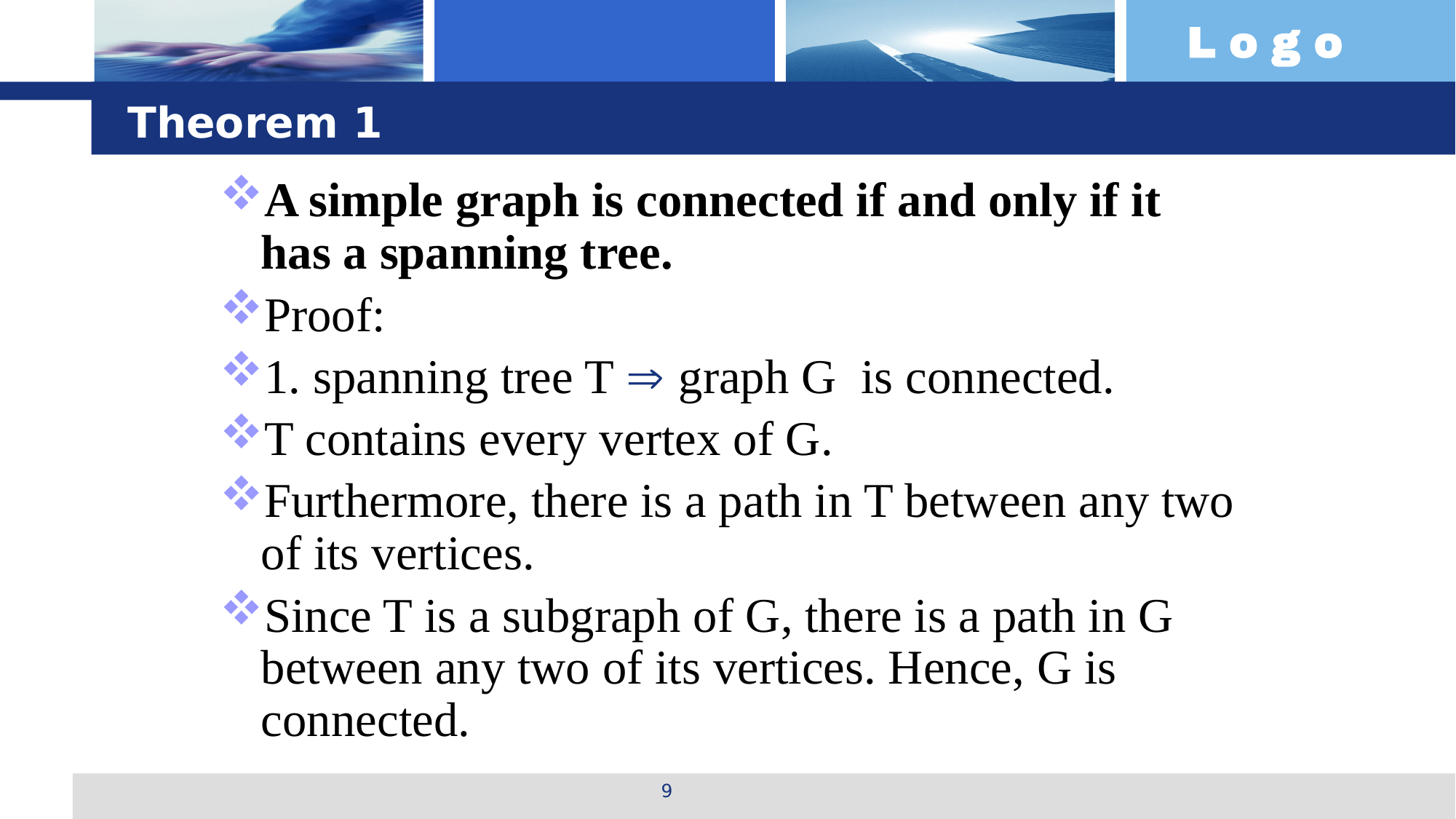

# Theorem 1
A simple graph is connected if and only if it has a spanning tree.
Proof:
1. spanning tree T ⇒ graph G  is connected.
T contains every vertex of G.
Furthermore, there is a path in T between any two of its vertices.
Since T is a subgraph of G, there is a path in G between any two of its vertices. Hence, G is connected.
9